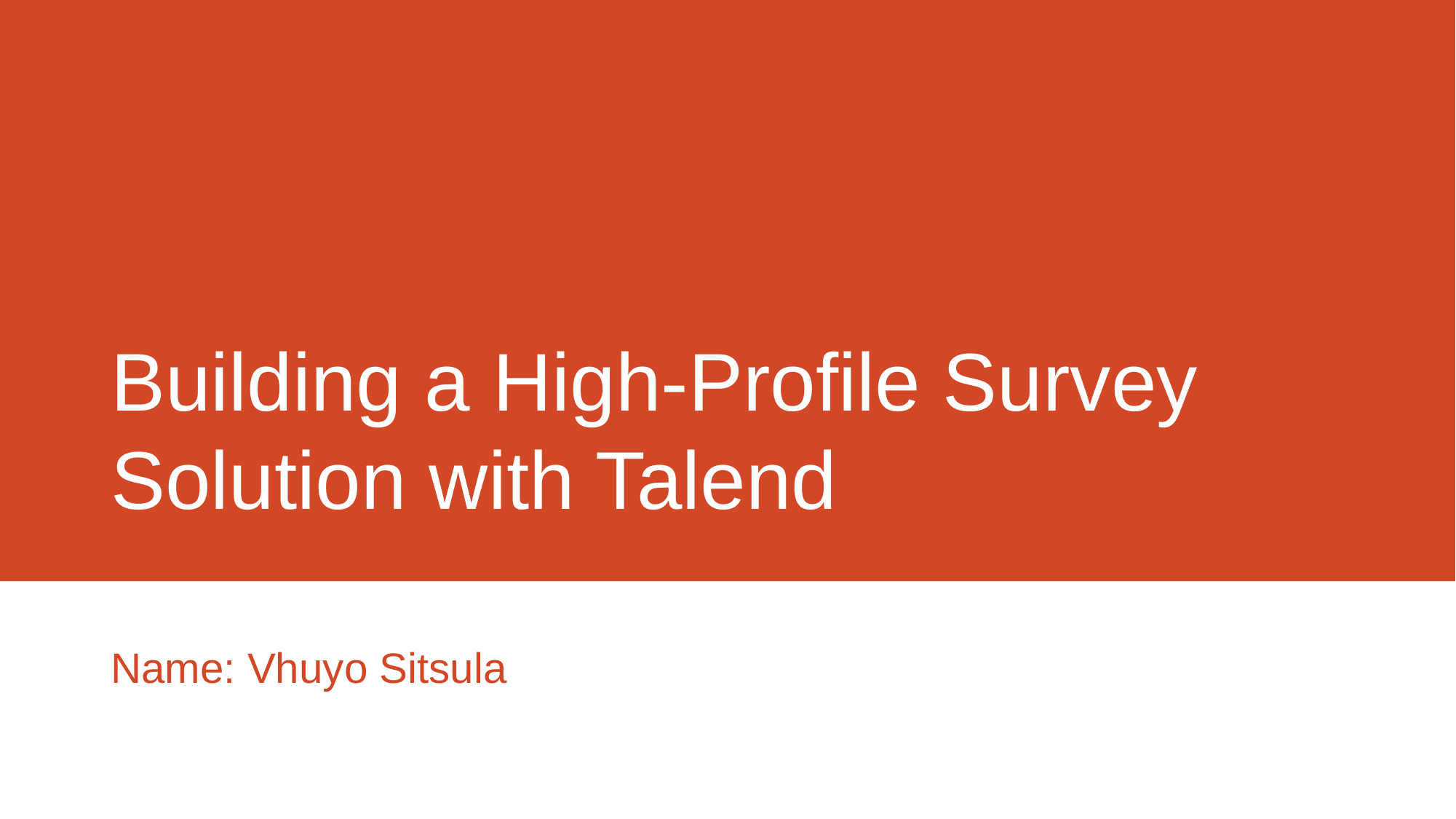

# Building a High-Profile Survey Solution with Talend
Name: Vhuyo Sitsula